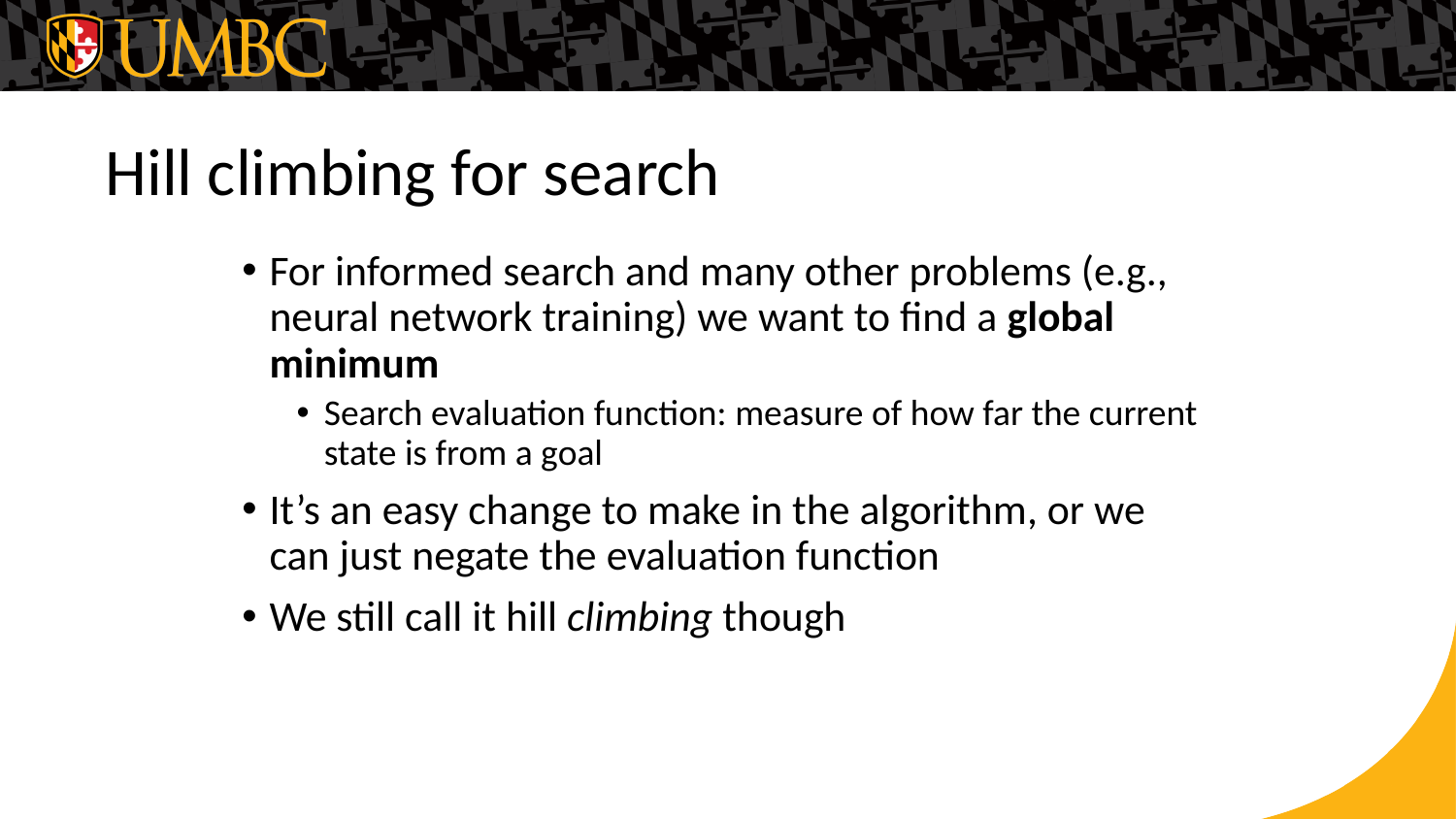

# Hill climbing for search
For informed search and many other problems (e.g., neural network training) we want to find a global minimum
Search evaluation function: measure of how far the current state is from a goal
It’s an easy change to make in the algorithm, or we can just negate the evaluation function
We still call it hill climbing though